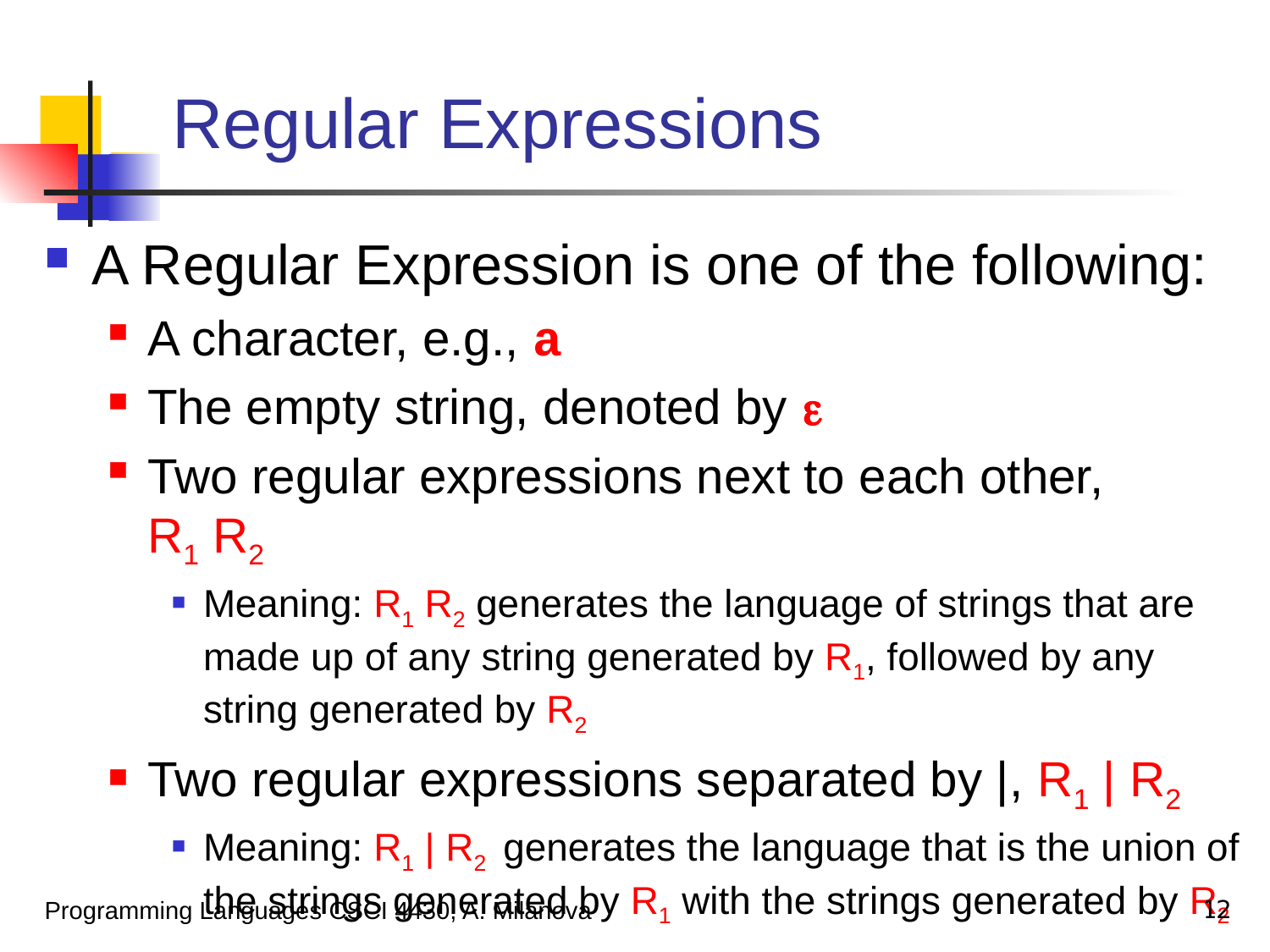

# Regular Expressions
A Regular Expression is one of the following:
A character, e.g., a
The empty string, denoted by ε
Two regular expressions next to each other,
R1 R2
Meaning: R1 R2 generates the language of strings that are made up of any string generated by R1, followed by any string generated by R2
Two regular expressions separated by |, R1 | R2
Meaning: R1 | R2  generates the language that is the union of the strings generated by R1 with the strings generated by R2
12
Programming Languages CSCI 4430, A. Milanova